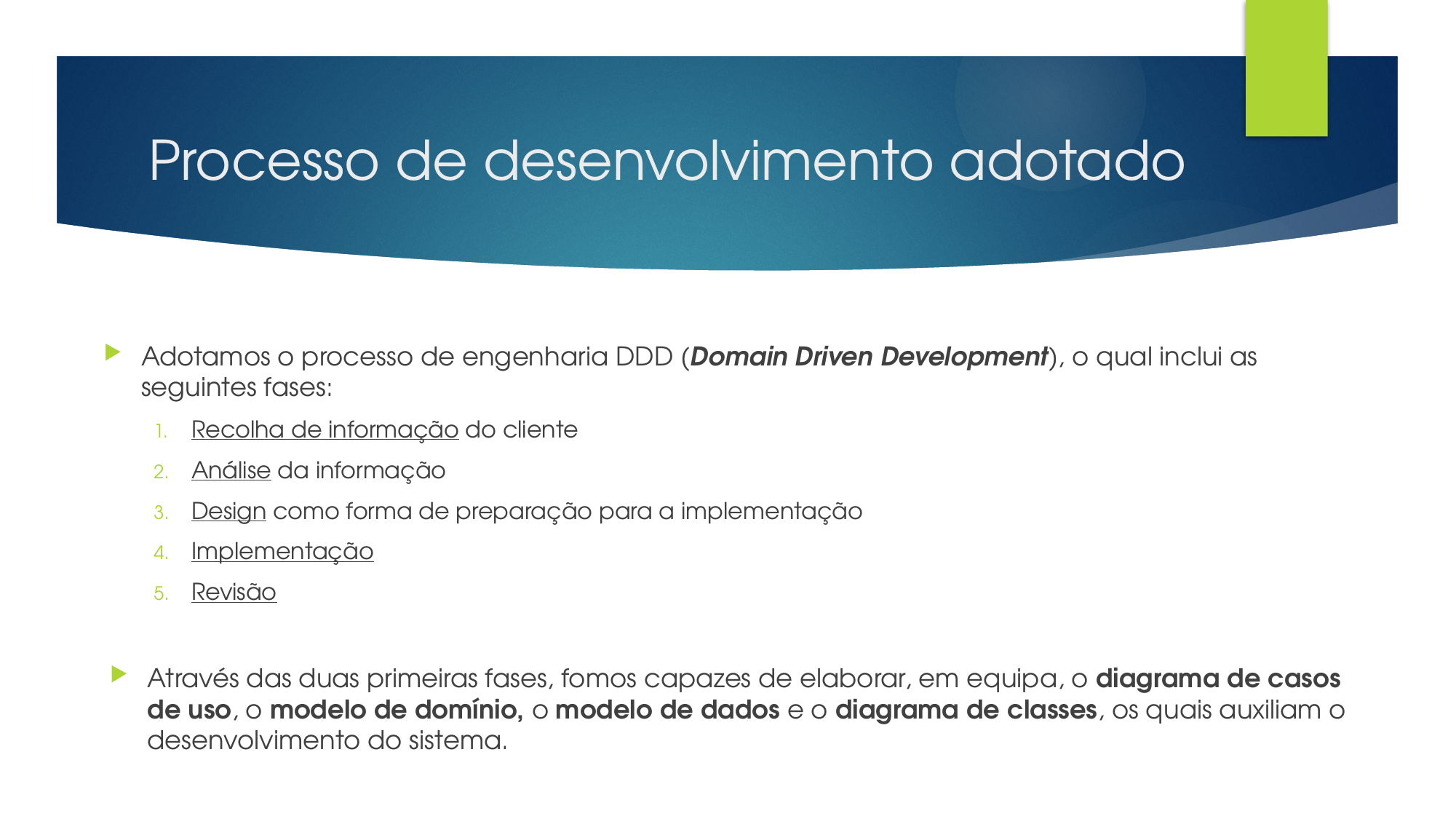

# Processo de desenvolvimento adotado
Adotamos o processo de engenharia DDD (Domain Driven Development), o qual inclui as seguintes fases:
Recolha de informação do cliente
Análise da informação
Design como forma de preparação para a implementação
Implementação
Revisão

Através das duas primeiras fases, fomos capazes de elaborar, em equipa, o diagrama de casos de uso, o modelo de domínio, o modelo de dados e o diagrama de classes, os quais auxiliam o desenvolvimento do sistema.